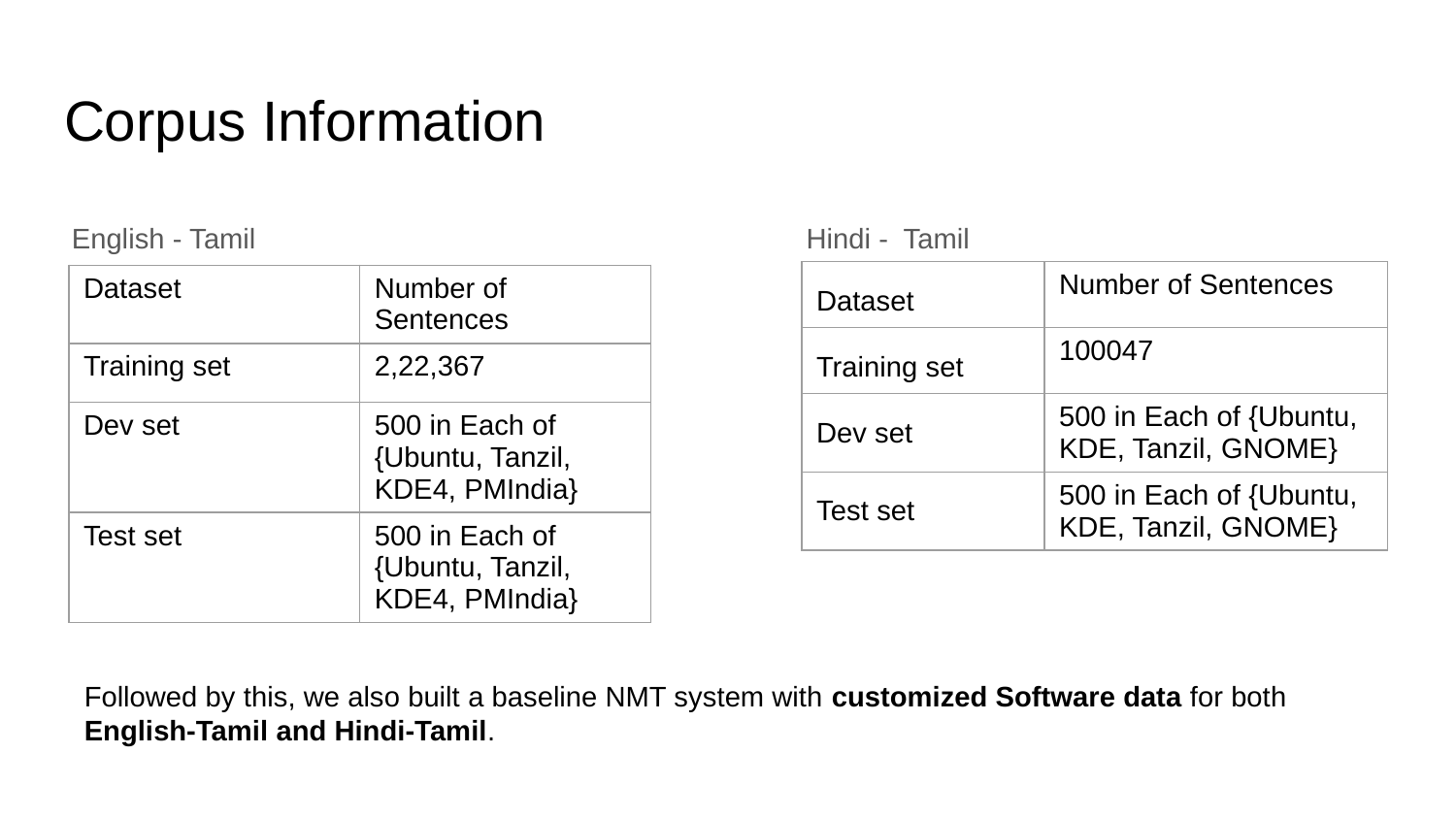

# Corpus Information
Hindi -  Tamil
English - Tamil

| Dataset | Number of Sentences |
| --- | --- |
| Training set | 100047 |
| Dev set | 500 in Each of {Ubuntu, KDE, Tanzil, GNOME} |
| Test set | 500 in Each of {Ubuntu, KDE, Tanzil, GNOME} |
| Dataset | Number of Sentences |
| --- | --- |
| Training set | 2,22,367 |
| Dev set | 500 in Each of {Ubuntu, Tanzil, KDE4, PMIndia} |
| Test set | 500 in Each of {Ubuntu, Tanzil, KDE4, PMIndia} |
Followed by this, we also built a baseline NMT system with customized Software data for both English-Tamil and Hindi-Tamil.